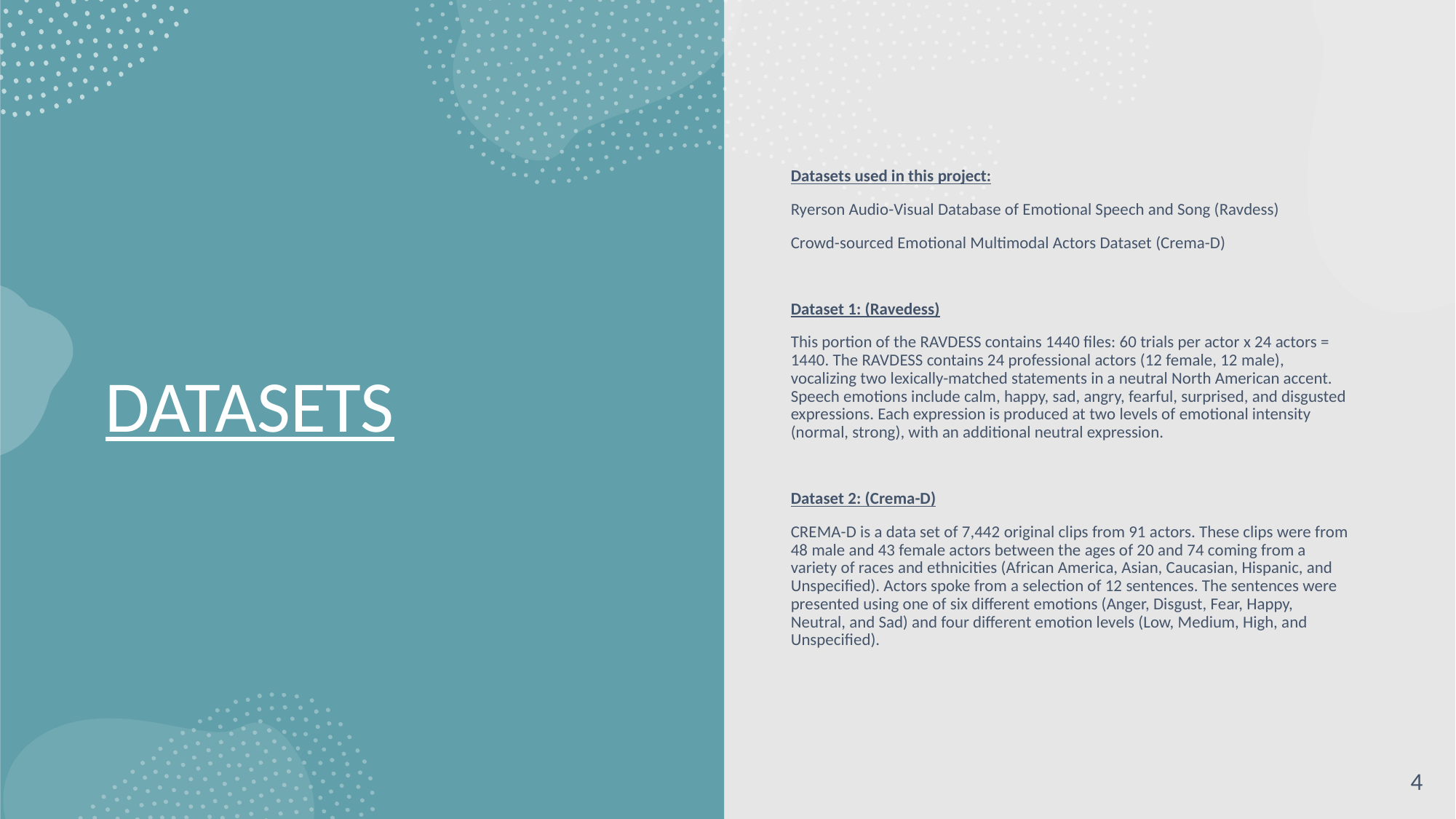

# DATASETS
Datasets used in this project:
Ryerson Audio-Visual Database of Emotional Speech and Song (Ravdess)
Crowd-sourced Emotional Multimodal Actors Dataset (Crema-D)

Dataset 1: (Ravedess)
This portion of the RAVDESS contains 1440 files: 60 trials per actor x 24 actors = 1440. The RAVDESS contains 24 professional actors (12 female, 12 male), vocalizing two lexically-matched statements in a neutral North American accent. Speech emotions include calm, happy, sad, angry, fearful, surprised, and disgusted expressions. Each expression is produced at two levels of emotional intensity (normal, strong), with an additional neutral expression.

Dataset 2: (Crema-D)
CREMA-D is a data set of 7,442 original clips from 91 actors. These clips were from 48 male and 43 female actors between the ages of 20 and 74 coming from a variety of races and ethnicities (African America, Asian, Caucasian, Hispanic, and Unspecified). Actors spoke from a selection of 12 sentences. The sentences were presented using one of six different emotions (Anger, Disgust, Fear, Happy, Neutral, and Sad) and four different emotion levels (Low, Medium, High, and Unspecified).

4